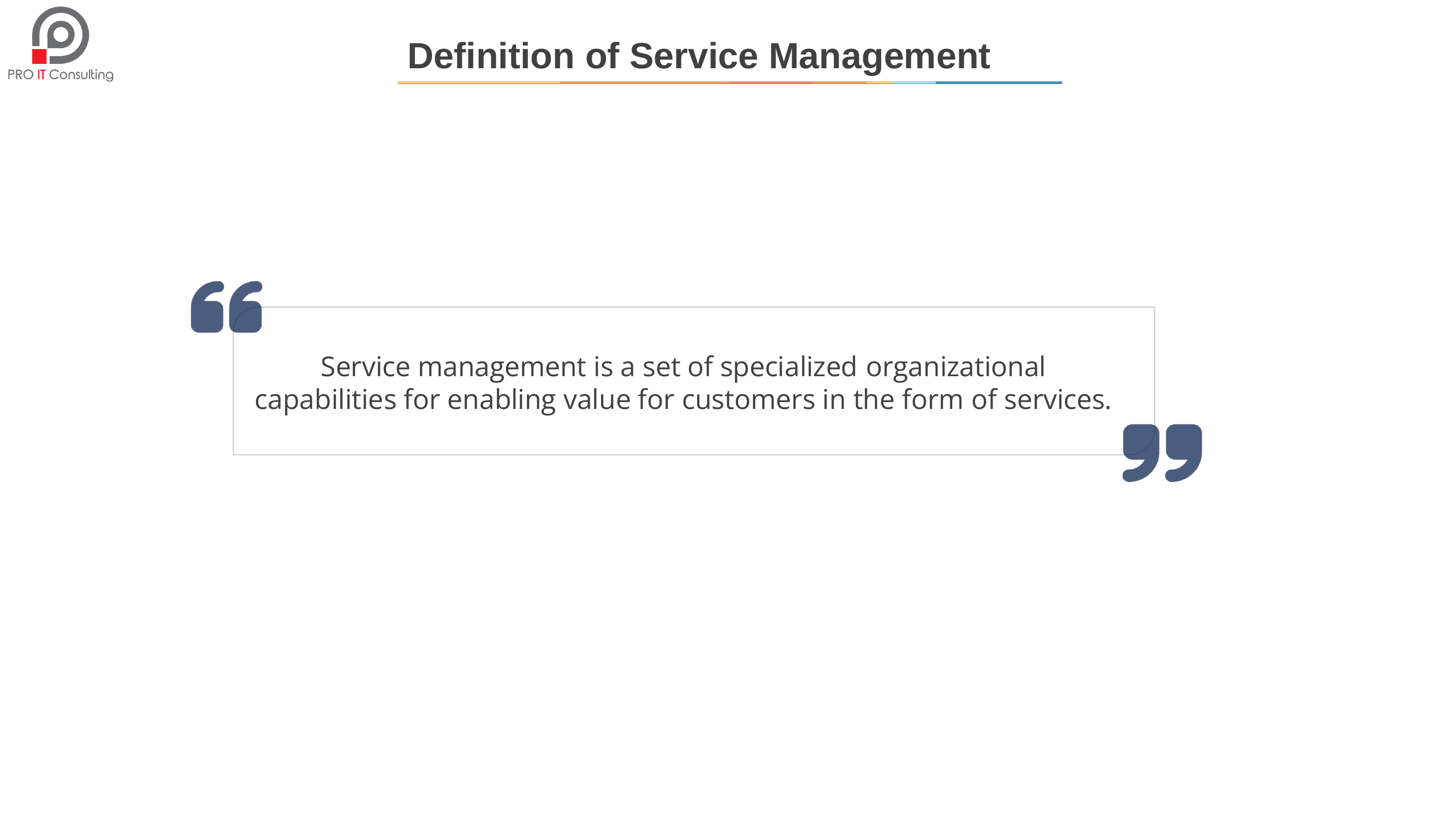

# Definition of Service Management

Service management is a set of specialized organizational
capabilities for enabling value for customers in the form of services.